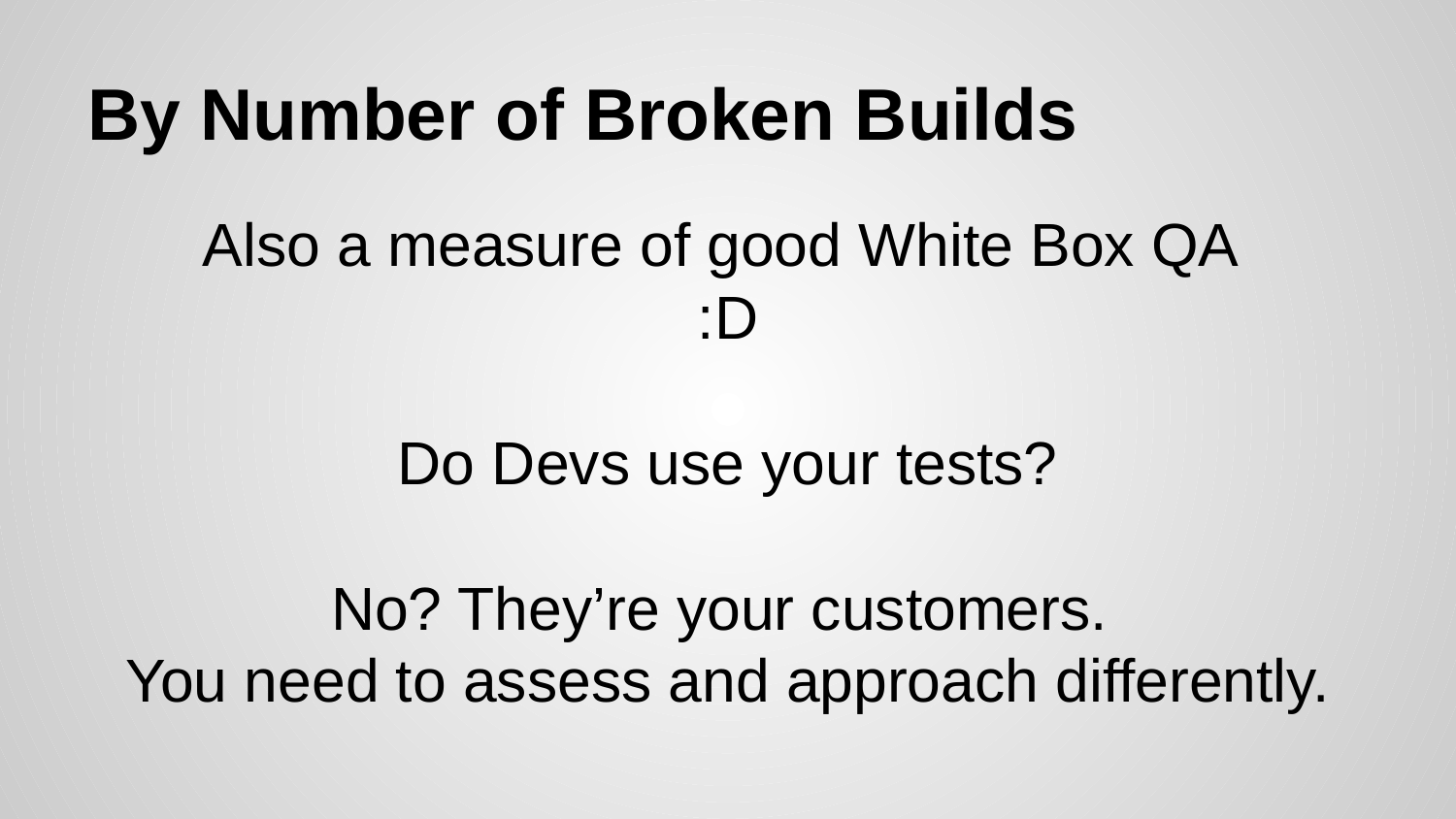

# By Number of Broken Builds
Also a measure of good White Box QA
:D

Do Devs use your tests?

No? They’re your customers.
You need to assess and approach differently.